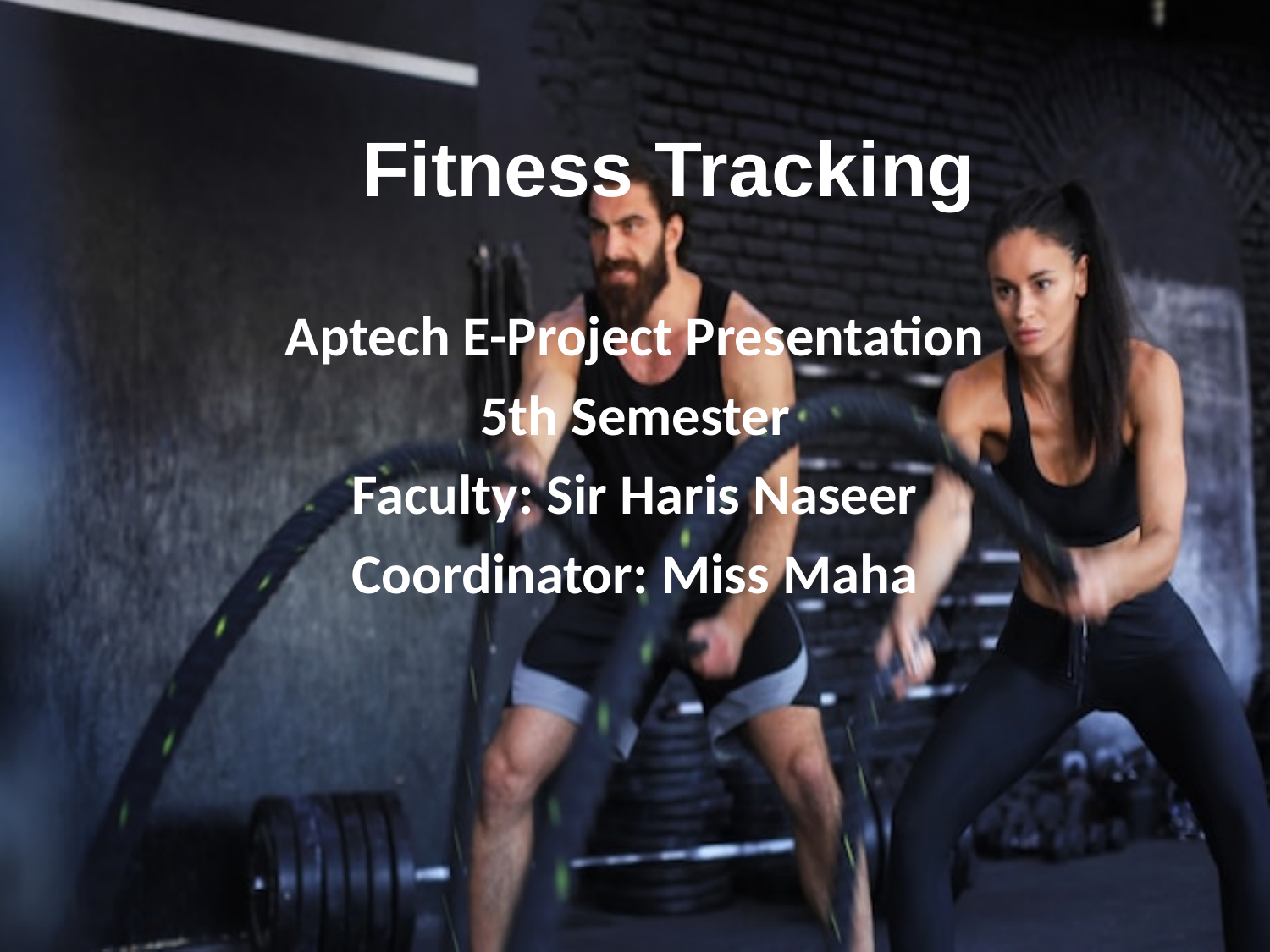

# Fitness Tracking
Aptech E-Project Presentation
5th Semester
Faculty: Sir Haris Naseer
Coordinator: Miss Maha